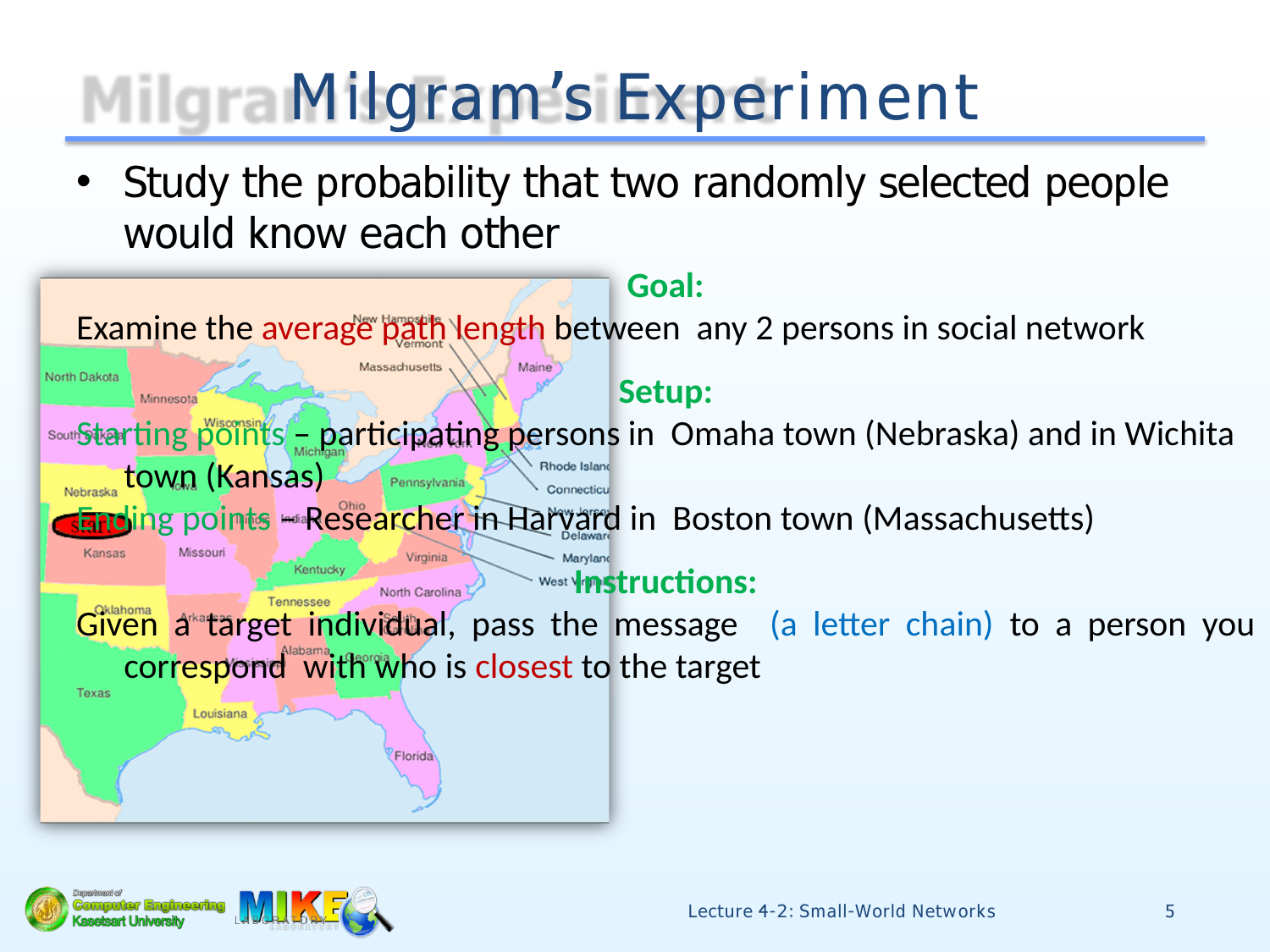

# Milgram’s Experiment
Study the probability that two randomly selected people  would know each other
Goal:
Examine the average path length between  any 2 persons in social network
Setup:
Starting points – participating persons in  Omaha town (Nebraska) and in Wichita  town (Kansas)
Ending points – Researcher in Harvard in  Boston town (Massachusetts)
Instructions:
Given a target individual, pass the message  (a letter chain) to a person you correspond  with who is closest to the target

Lecture 4-2: Small-World Networks
5